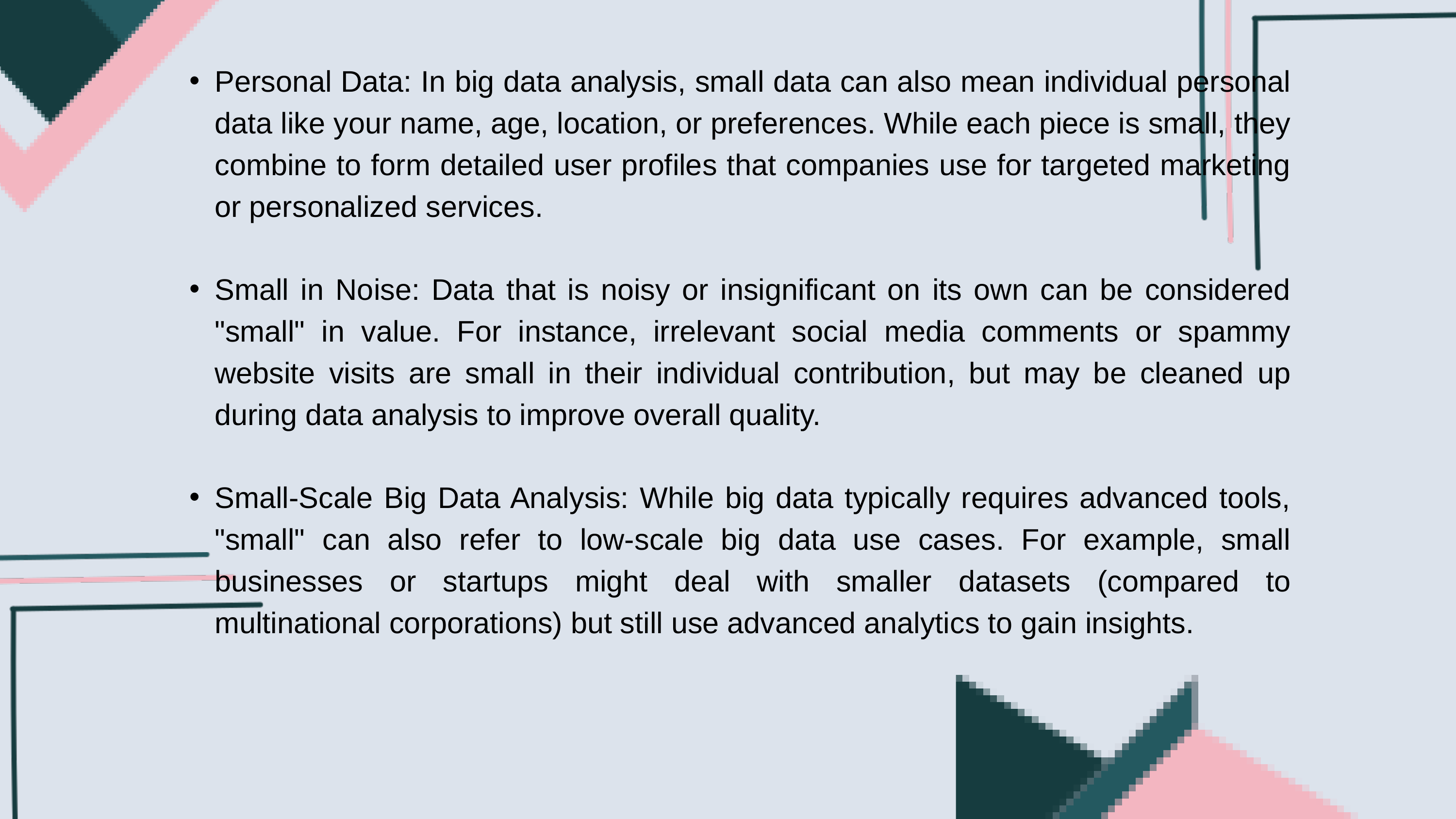

Personal Data: In big data analysis, small data can also mean individual personal data like your name, age, location, or preferences. While each piece is small, they combine to form detailed user profiles that companies use for targeted marketing or personalized services.

Small in Noise: Data that is noisy or insignificant on its own can be considered "small" in value. For instance, irrelevant social media comments or spammy website visits are small in their individual contribution, but may be cleaned up during data analysis to improve overall quality.

Small-Scale Big Data Analysis: While big data typically requires advanced tools, "small" can also refer to low-scale big data use cases. For example, small businesses or startups might deal with smaller datasets (compared to multinational corporations) but still use advanced analytics to gain insights.